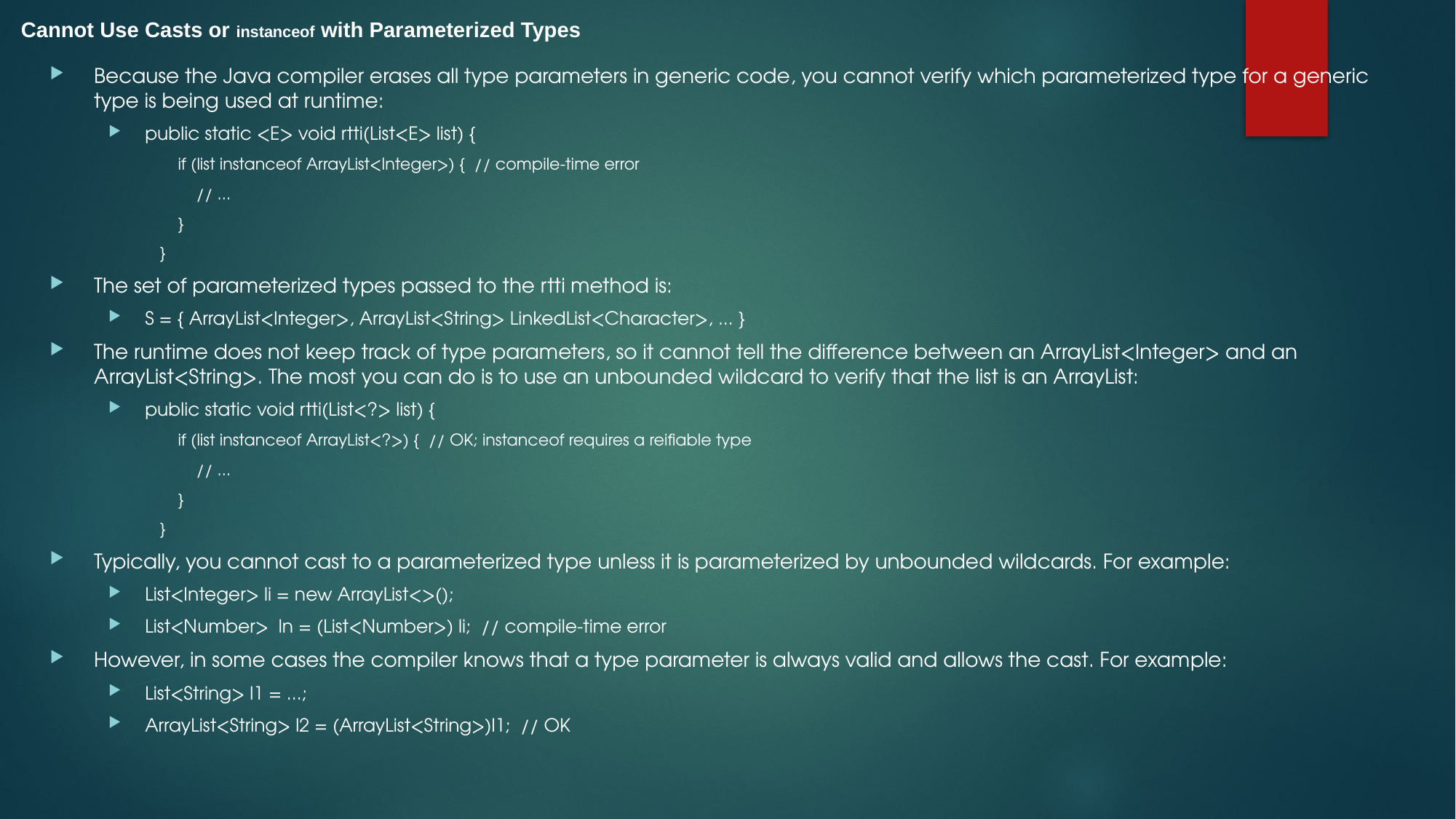

# Cannot Use Casts or instanceof with Parameterized Types
Because the Java compiler erases all type parameters in generic code, you cannot verify which parameterized type for a generic type is being used at runtime:
public static <E> void rtti(List<E> list) {
    if (list instanceof ArrayList<Integer>) {  // compile-time error
        // ...
    }
}
The set of parameterized types passed to the rtti method is:
S = { ArrayList<Integer>, ArrayList<String> LinkedList<Character>, ... }
The runtime does not keep track of type parameters, so it cannot tell the difference between an ArrayList<Integer> and an ArrayList<String>. The most you can do is to use an unbounded wildcard to verify that the list is an ArrayList:
public static void rtti(List<?> list) {
    if (list instanceof ArrayList<?>) {  // OK; instanceof requires a reifiable type
        // ...
    }
}
Typically, you cannot cast to a parameterized type unless it is parameterized by unbounded wildcards. For example:
List<Integer> li = new ArrayList<>();
List<Number>  ln = (List<Number>) li;  // compile-time error
However, in some cases the compiler knows that a type parameter is always valid and allows the cast. For example:
List<String> l1 = ...;
ArrayList<String> l2 = (ArrayList<String>)l1;  // OK